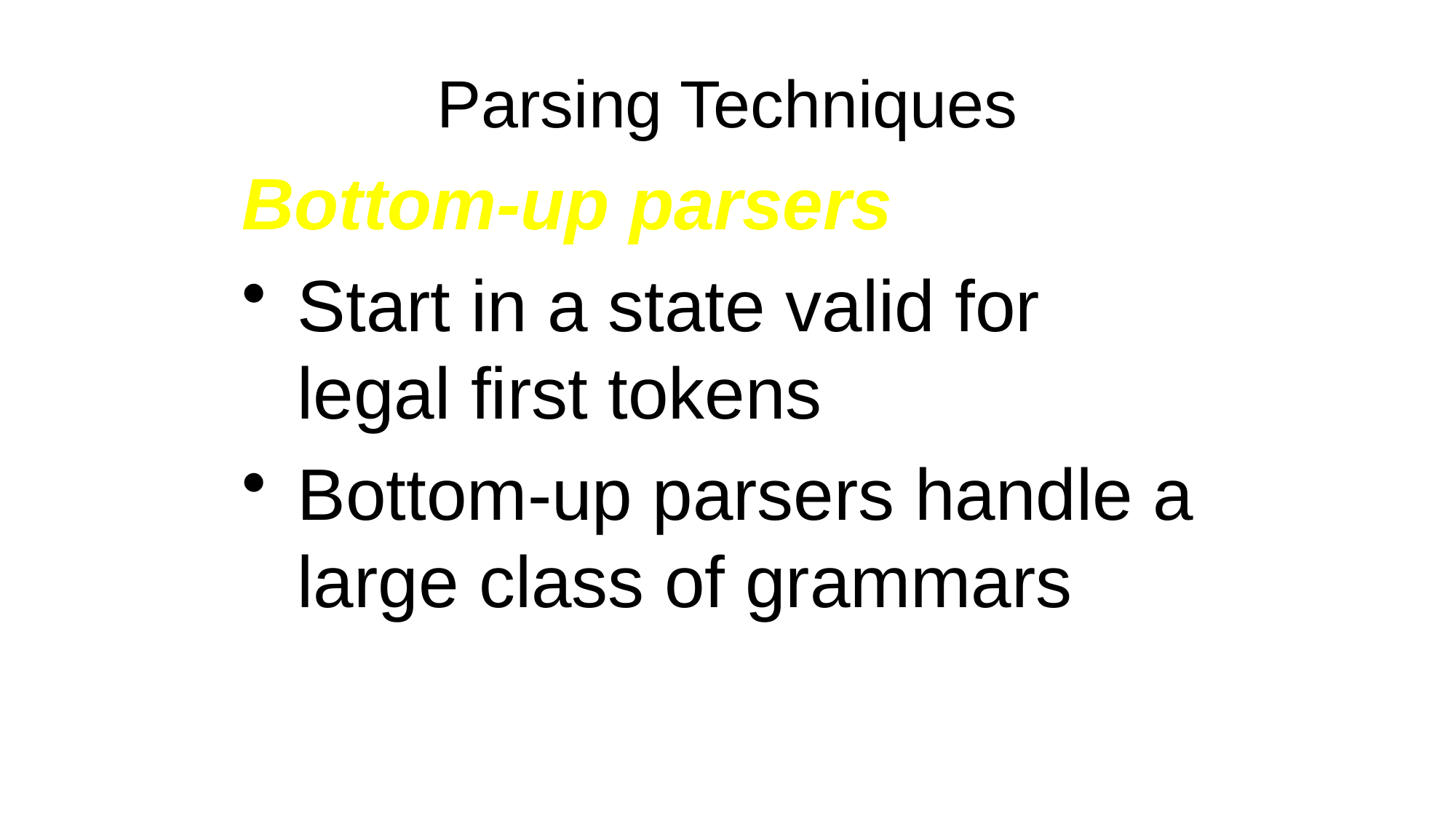

# Parsing Techniques
Bottom-up parsers
Start in a state valid for legal first tokens
Bottom-up parsers handle a large class of grammars
20